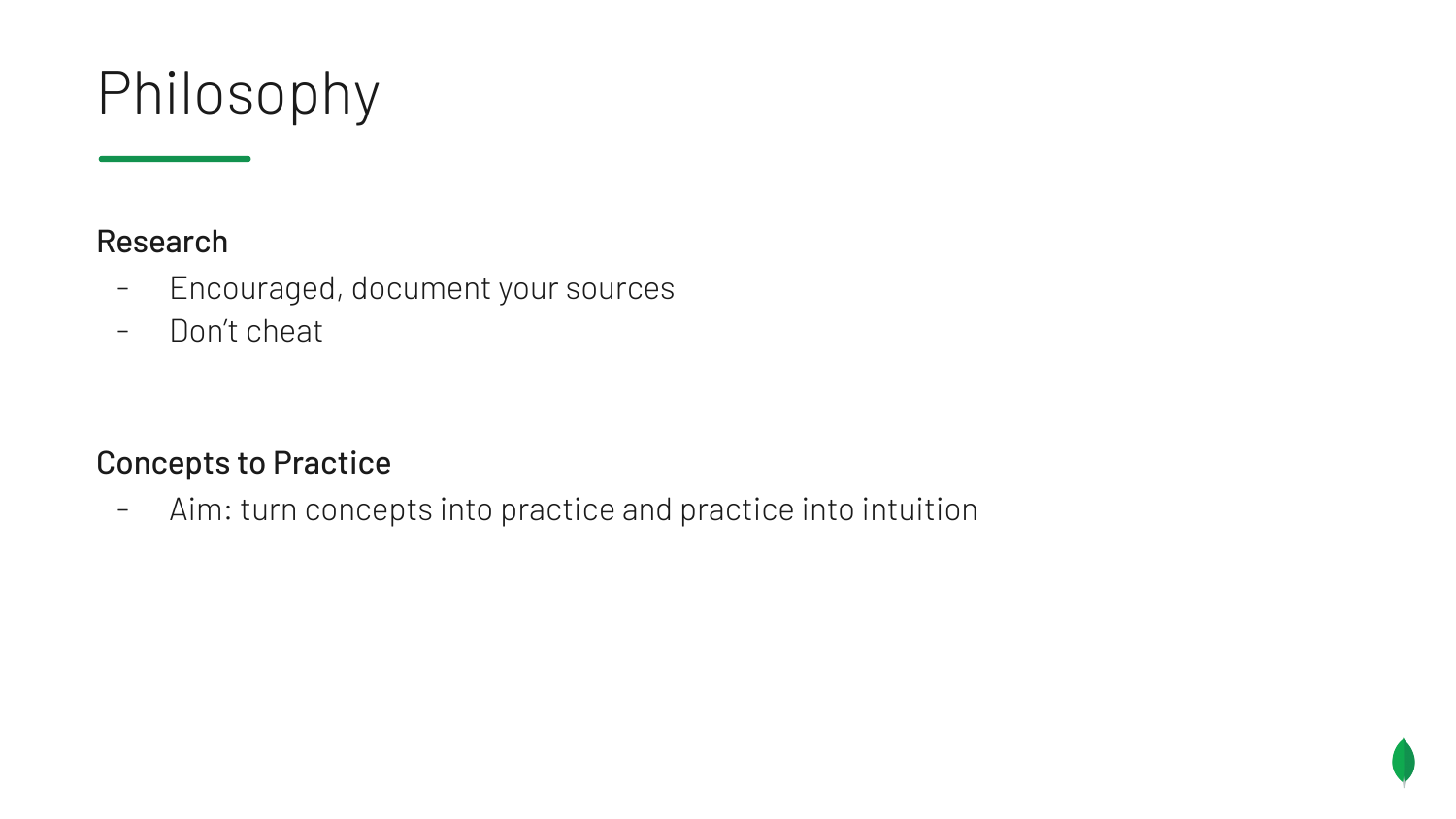

Philosophy
Research
Encouraged, document your sources
Don’t cheat

Concepts to Practice
Aim: turn concepts into practice and practice into intuition